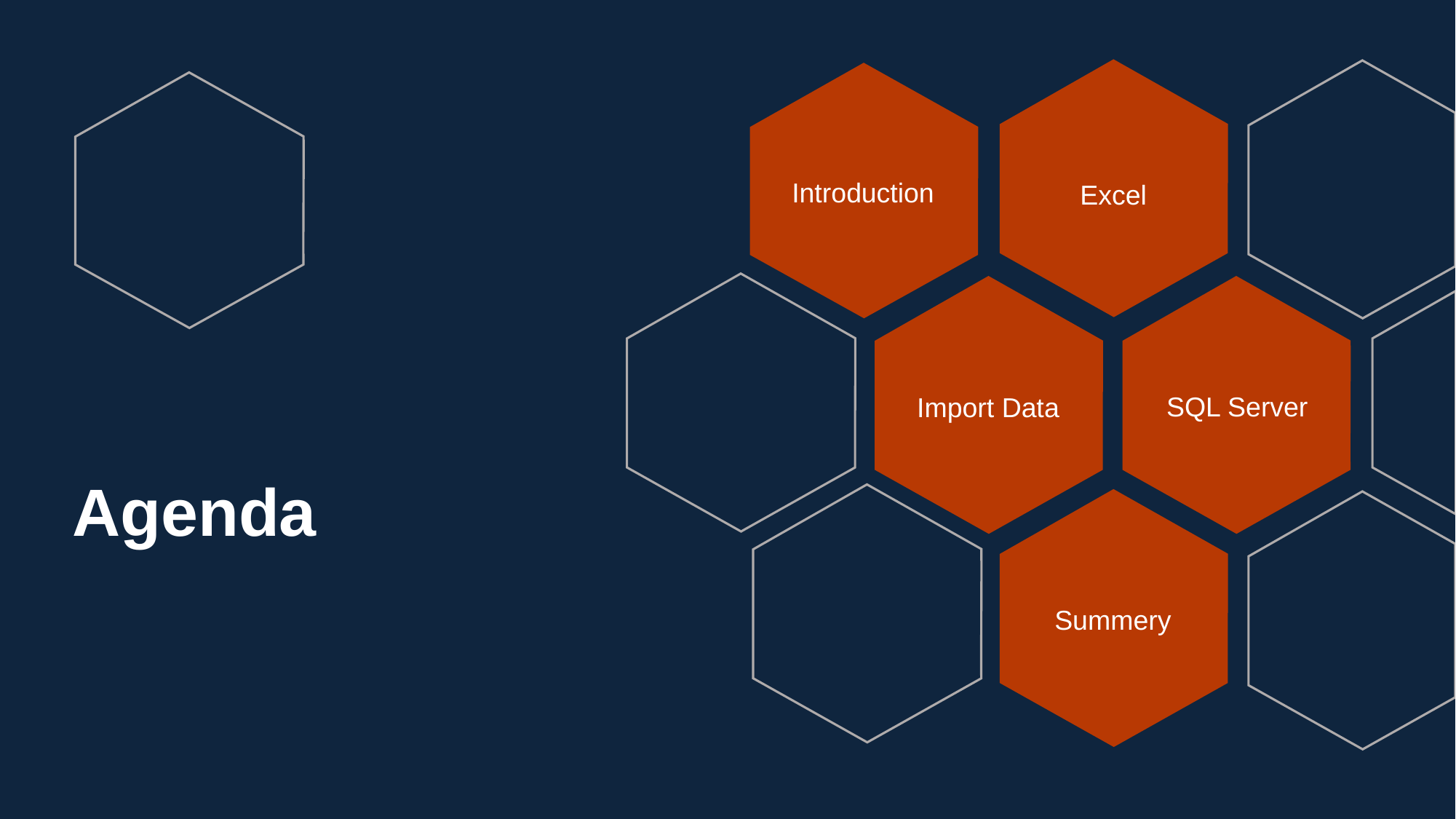

Introduction
Excel
SQL Server
Import Data
# Agenda
Summery